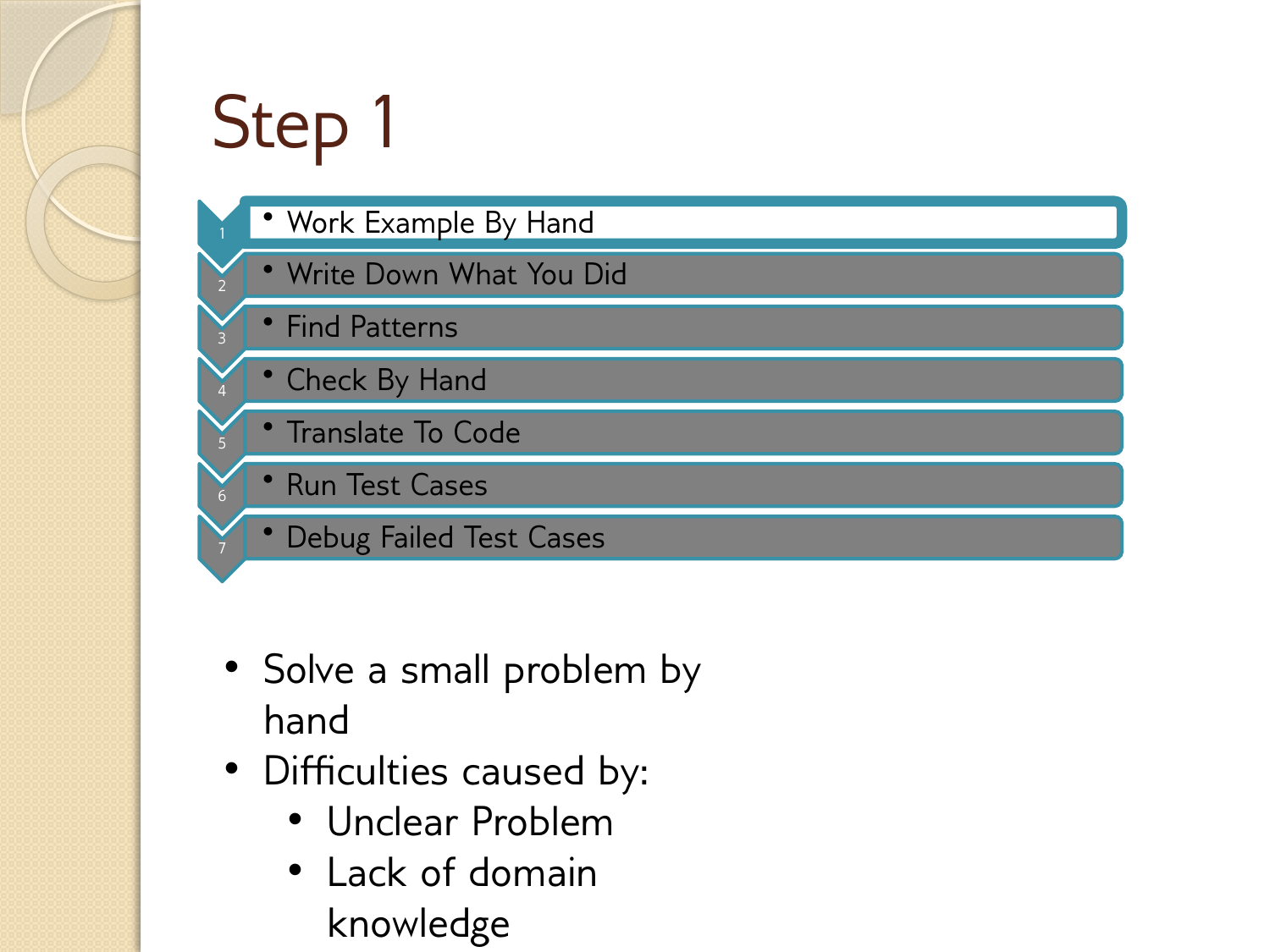

# Step 1
1
Work Example By Hand
2
Write Down What You Did
3
Find Patterns
4
Check By Hand
5
Translate To Code
6
Run Test Cases
7
Debug Failed Test Cases
Solve a small problem by hand
Difficulties caused by:
Unclear Problem
Lack of domain knowledge